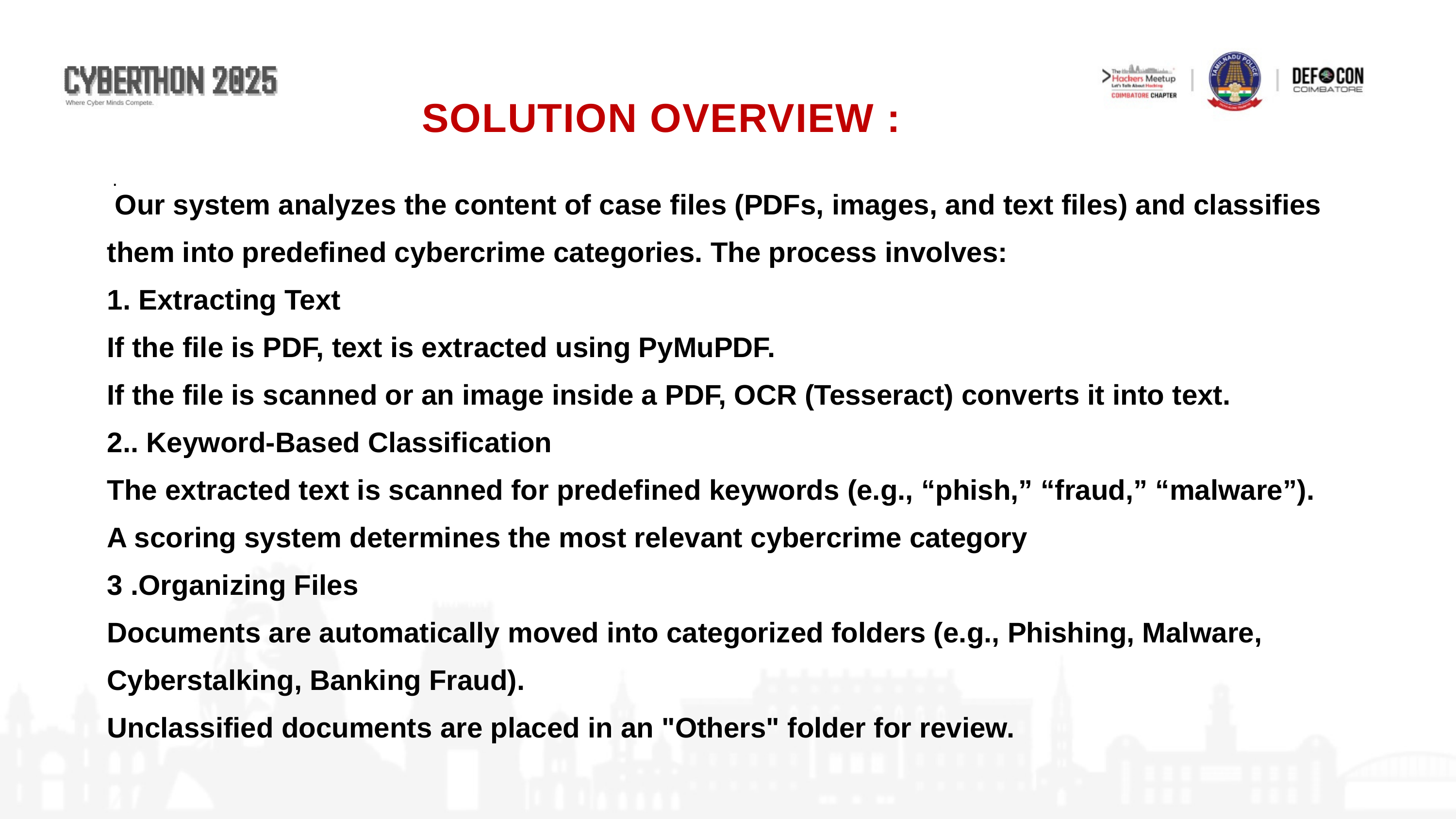

SOLUTION OVERVIEW :

.
 Our system analyzes the content of case files (PDFs, images, and text files) and classifies them into predefined cybercrime categories. The process involves:
1. Extracting Text
If the file is PDF, text is extracted using PyMuPDF.
If the file is scanned or an image inside a PDF, OCR (Tesseract) converts it into text.
2.. Keyword-Based Classification
The extracted text is scanned for predefined keywords (e.g., “phish,” “fraud,” “malware”).
A scoring system determines the most relevant cybercrime category
3 .Organizing Files
Documents are automatically moved into categorized folders (e.g., Phishing, Malware, Cyberstalking, Banking Fraud).
Unclassified documents are placed in an "Others" folder for review.